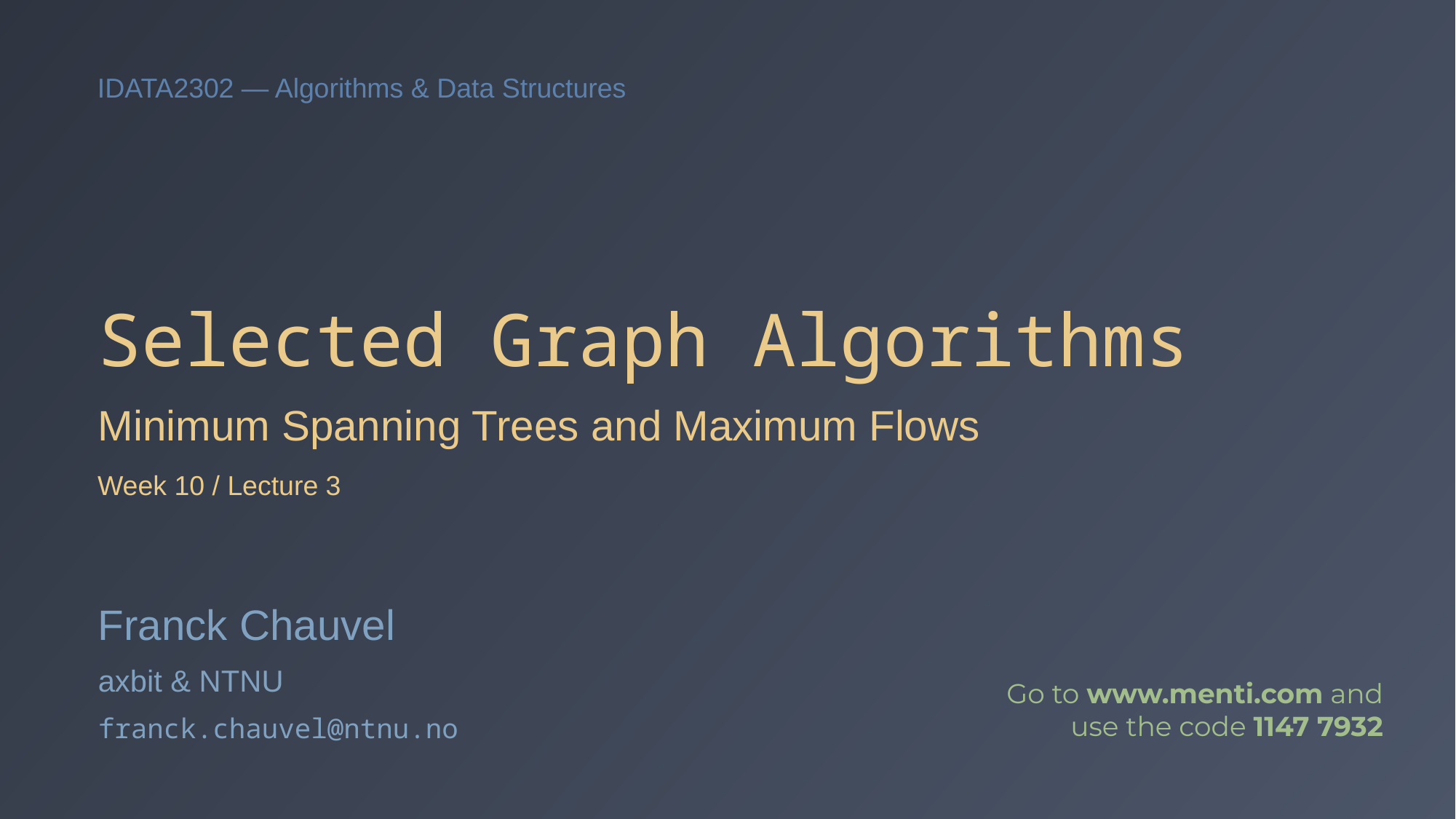

# Selected Graph Algorithms
Minimum Spanning Trees and Maximum Flows
Week 10 / Lecture 3
Franck Chauvel
axbit & NTNU
Go to www.menti.com and use the code 1147 7932
franck.chauvel@ntnu.no